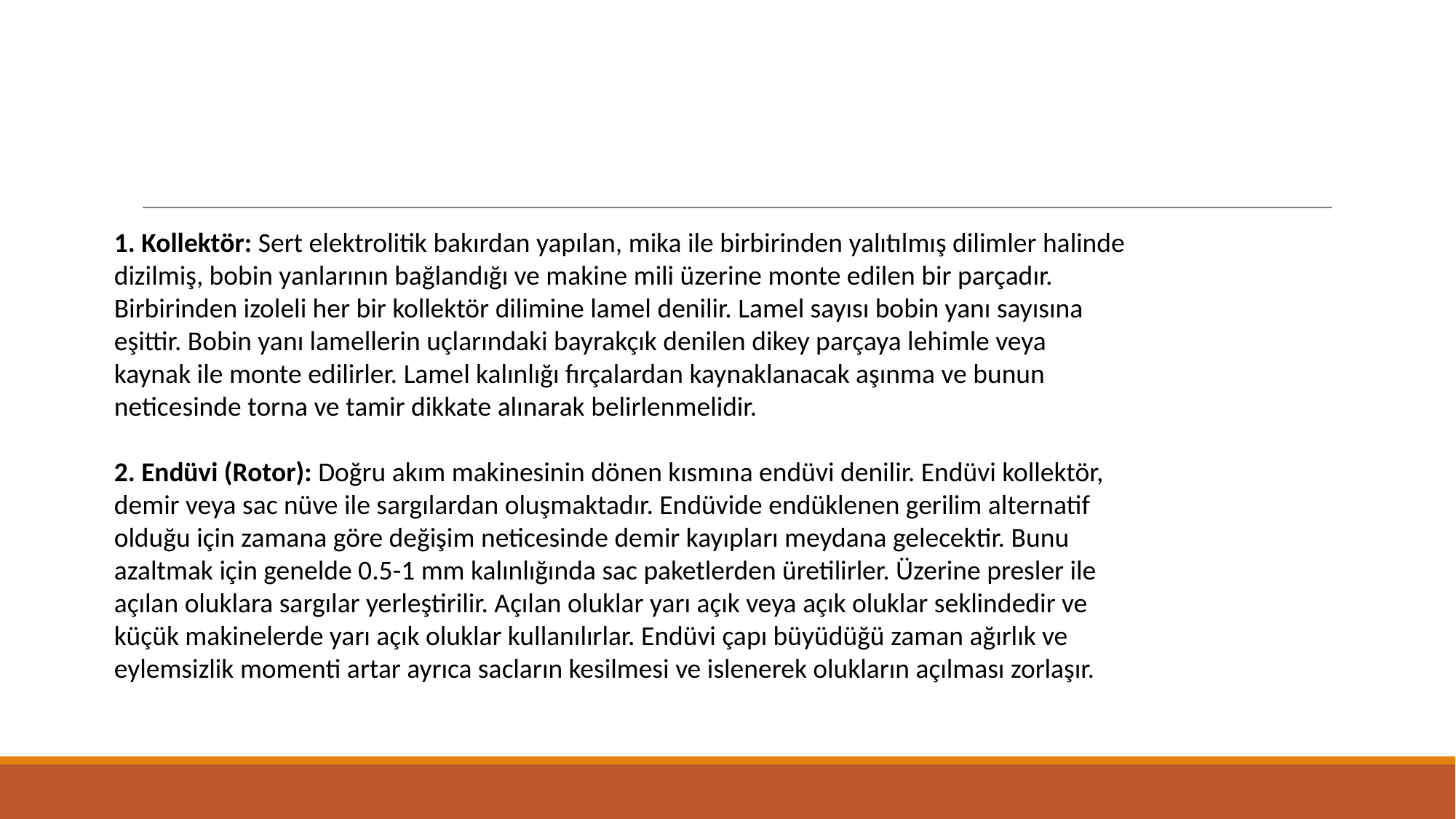

1. Kollektör: Sert elektrolitik bakırdan yapılan, mika ile birbirinden yalıtılmış dilimler halinde
dizilmiş, bobin yanlarının bağlandığı ve makine mili üzerine monte edilen bir parçadır.
Birbirinden izoleli her bir kollektör dilimine lamel denilir. Lamel sayısı bobin yanı sayısına
eşittir. Bobin yanı lamellerin uçlarındaki bayrakçık denilen dikey parçaya lehimle veya
kaynak ile monte edilirler. Lamel kalınlığı fırçalardan kaynaklanacak aşınma ve bunun
neticesinde torna ve tamir dikkate alınarak belirlenmelidir.

2. Endüvi (Rotor): Doğru akım makinesinin dönen kısmına endüvi denilir. Endüvi kollektör,
demir veya sac nüve ile sargılardan oluşmaktadır. Endüvide endüklenen gerilim alternatif
olduğu için zamana göre değişim neticesinde demir kayıpları meydana gelecektir. Bunu
azaltmak için genelde 0.5-1 mm kalınlığında sac paketlerden üretilirler. Üzerine presler ile
açılan oluklara sargılar yerleştirilir. Açılan oluklar yarı açık veya açık oluklar seklindedir ve
küçük makinelerde yarı açık oluklar kullanılırlar. Endüvi çapı büyüdüğü zaman ağırlık ve
eylemsizlik momenti artar ayrıca sacların kesilmesi ve islenerek olukların açılması zorlaşır.